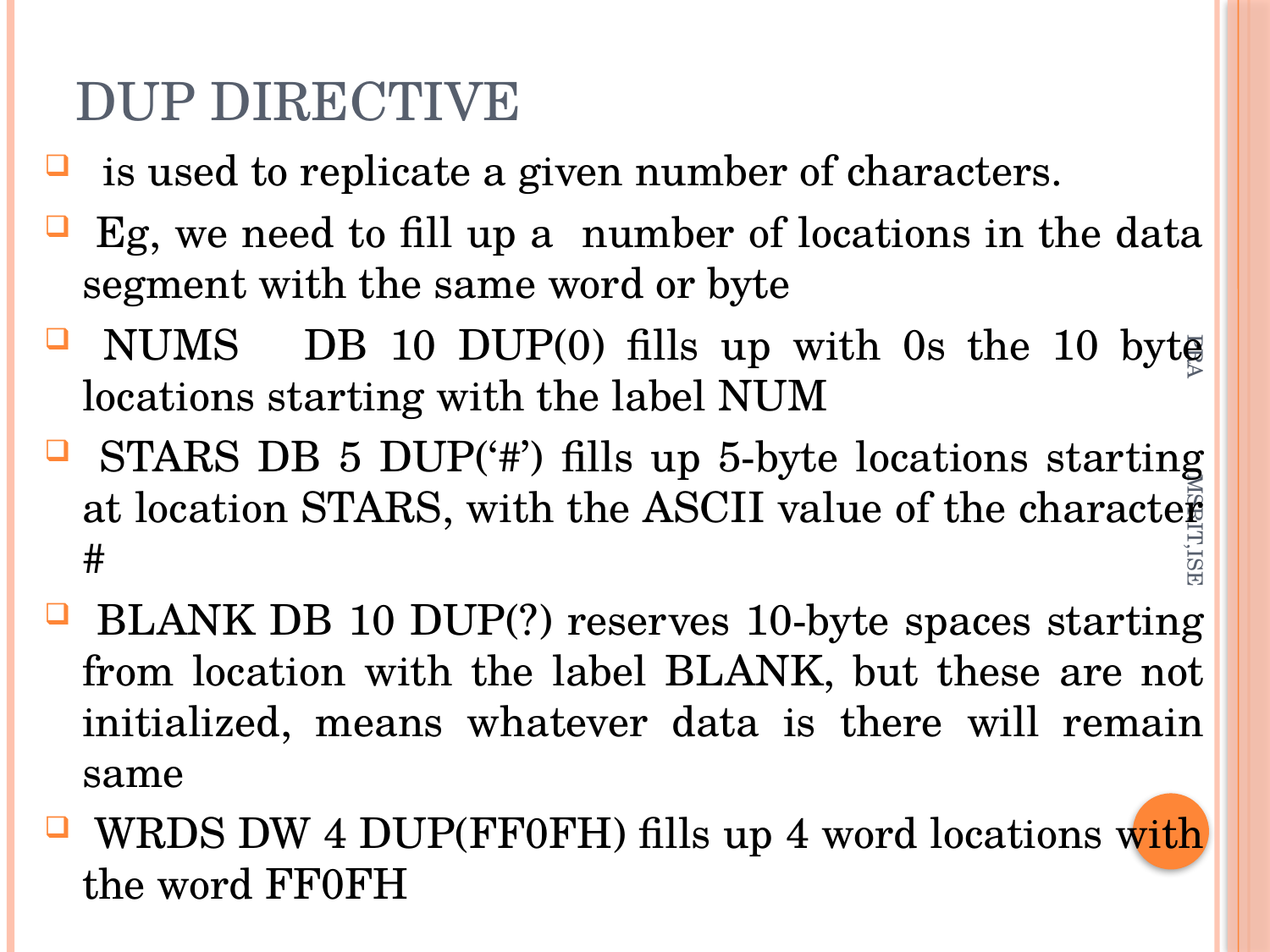

# DUP Directive
  is used to replicate a given number of characters.
 Eg, we need to fill up a  number of locations in the data segment with the same word or byte
 NUMS   DB 10 DUP(0) fills up with 0s the 10 byte locations starting with the label NUM
 STARS DB 5 DUP(‘#’) fills up 5-byte locations starting at location STARS, with the ASCII value of the character #
 BLANK DB 10 DUP(?) reserves 10-byte spaces starting from location with the label BLANK, but these are not initialized, means whatever data is there will remain same
 WRDS DW 4 DUP(FF0FH) fills up 4 word locations with the word FF0FH

PRA                MSRIT,ISE